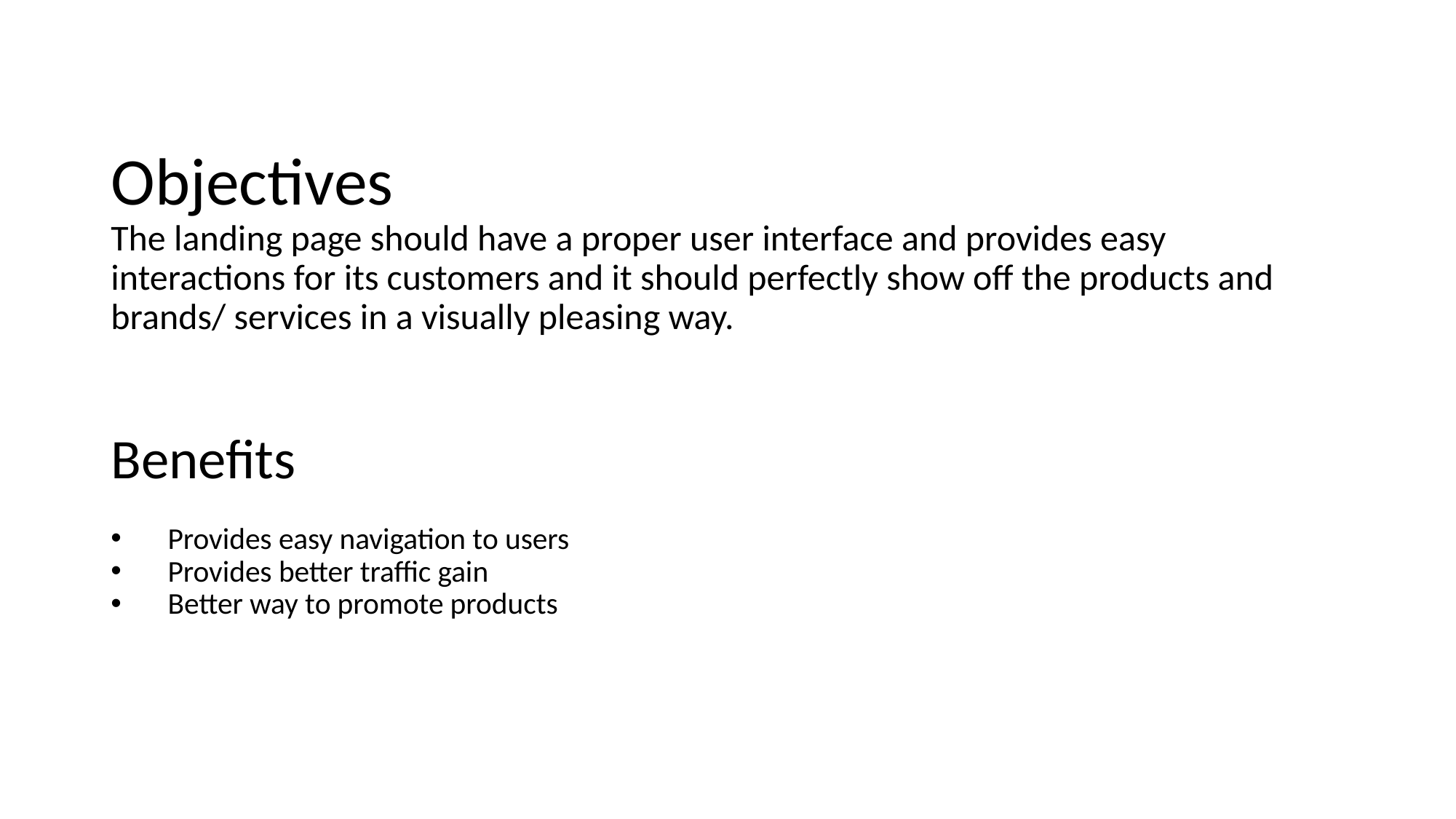

# Objectives The landing page should have a proper user interface and provides easy interactions for its customers and it should perfectly show off the products and brands/ services in a visually pleasing way.
Benefits

Provides easy navigation to users
Provides better traffic gain
Better way to promote products